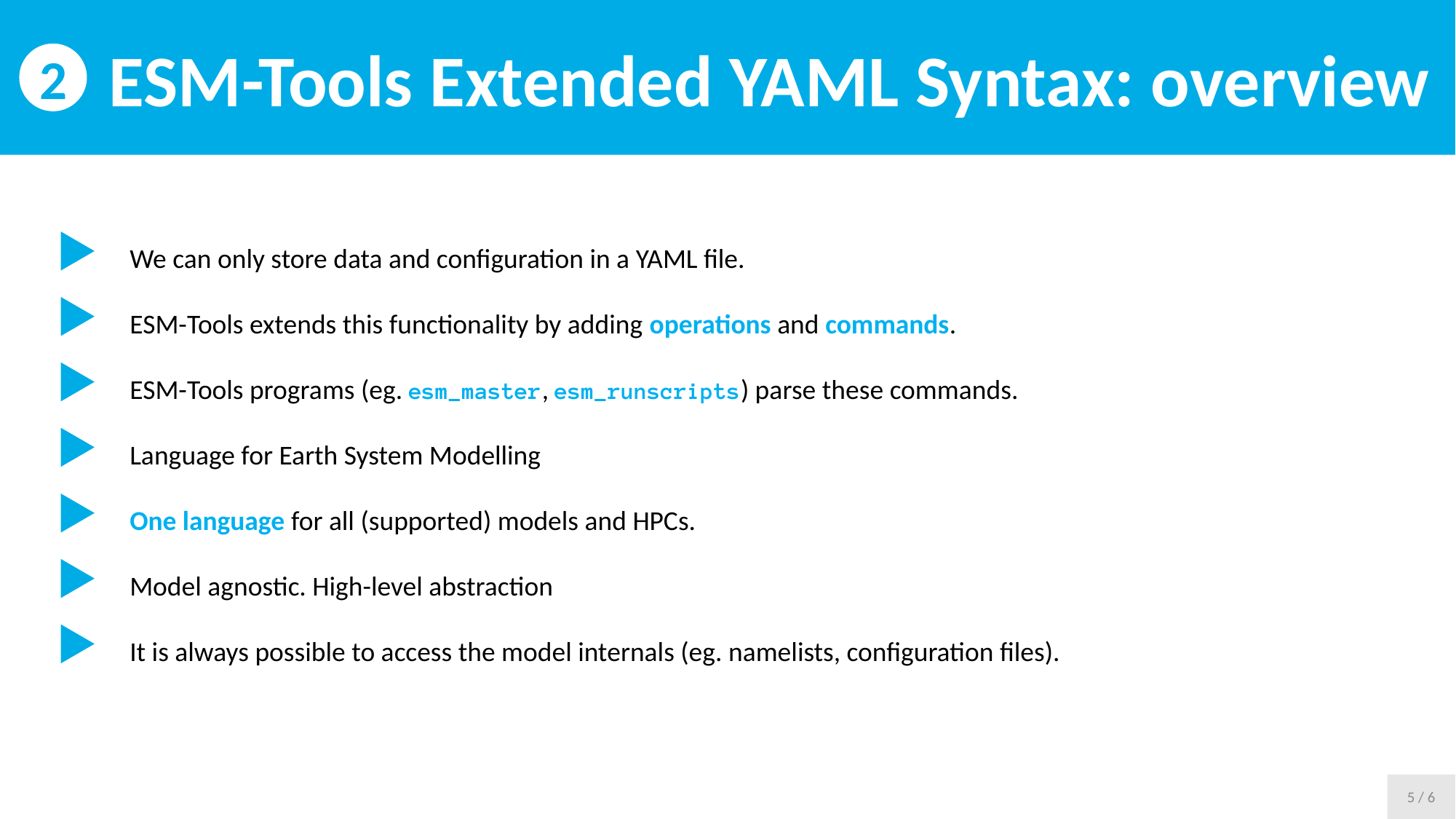

ESM-Tools Extended YAML Syntax: overview
2
We can only store data and configuration in a YAML file.
ESM-Tools extends this functionality by adding operations and commands.
ESM-Tools programs (eg. esm_master, esm_runscripts) parse these commands.
Language for Earth System Modelling
One language for all (supported) models and HPCs.
Model agnostic. High-level abstraction
It is always possible to access the model internals (eg. namelists, configuration files).

5 / 6